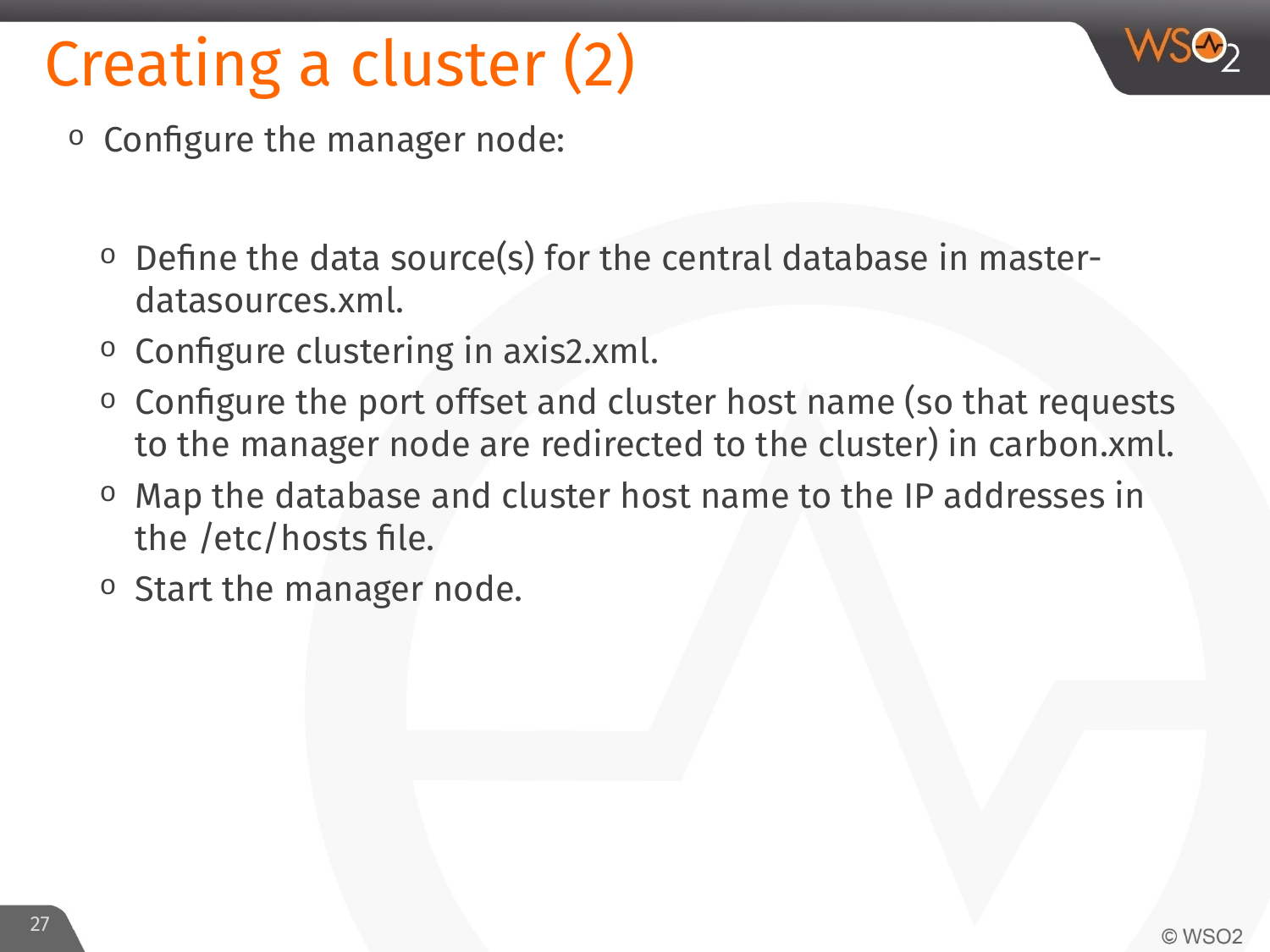

# Creating a cluster (2)
Configure the manager node:

Define the data source(s) for the central database in master-datasources.xml.
Configure clustering in axis2.xml.
Configure the port offset and cluster host name (so that requests to the manager node are redirected to the cluster) in carbon.xml.
Map the database and cluster host name to the IP addresses in the /etc/hosts file.
Start the manager node.

27